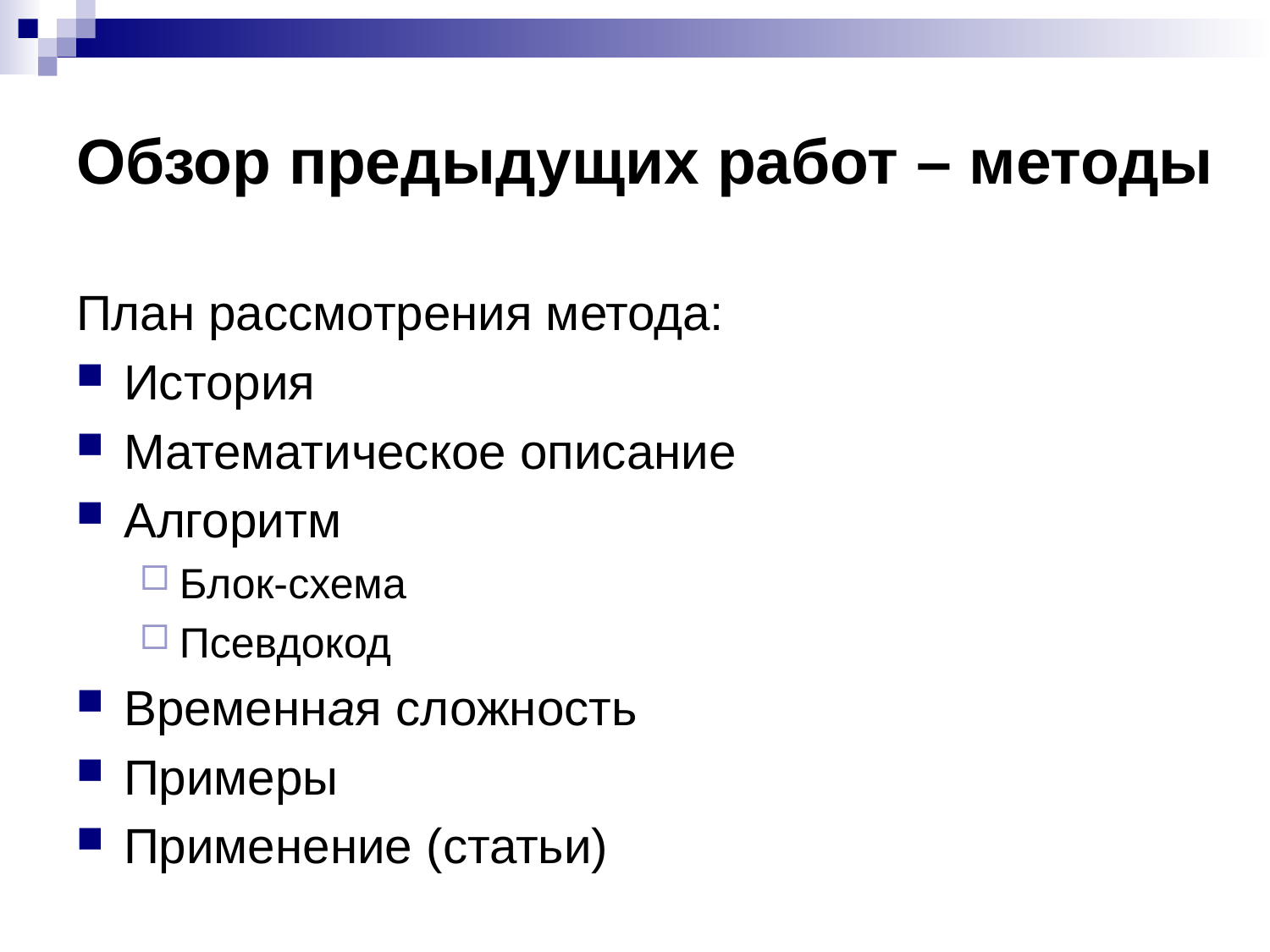

# Обзор предыдущих работ – методы
План рассмотрения метода:
История
Математическое описание
Алгоритм
Блок-схема
Псевдокод
Временная сложность
Примеры
Применение (статьи)